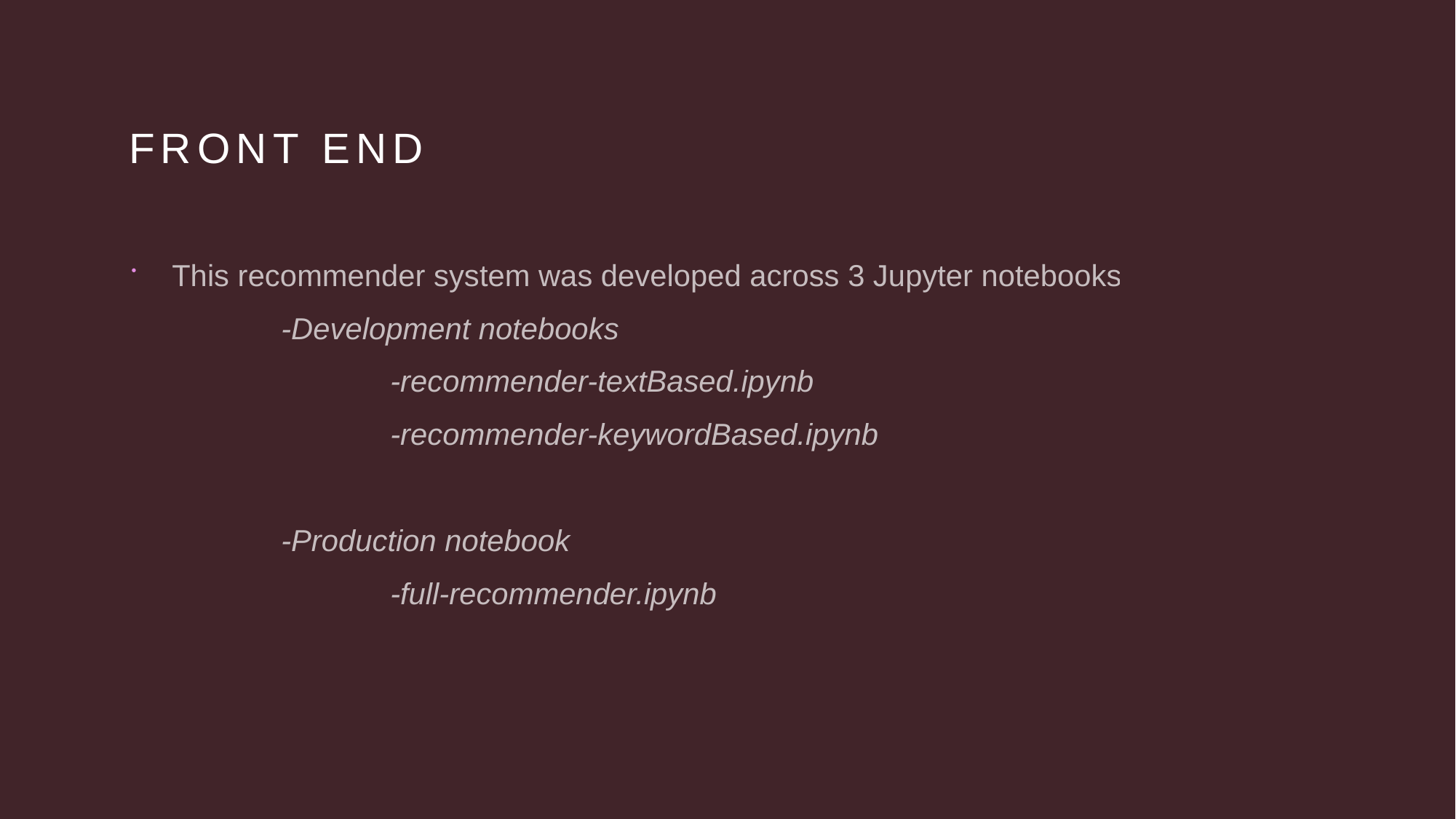

# Front End
This recommender system was developed across 3 Jupyter notebooks
	-Development notebooks
		-recommender-textBased.ipynb
		-recommender-keywordBased.ipynb

	-Production notebook
		-full-recommender.ipynb